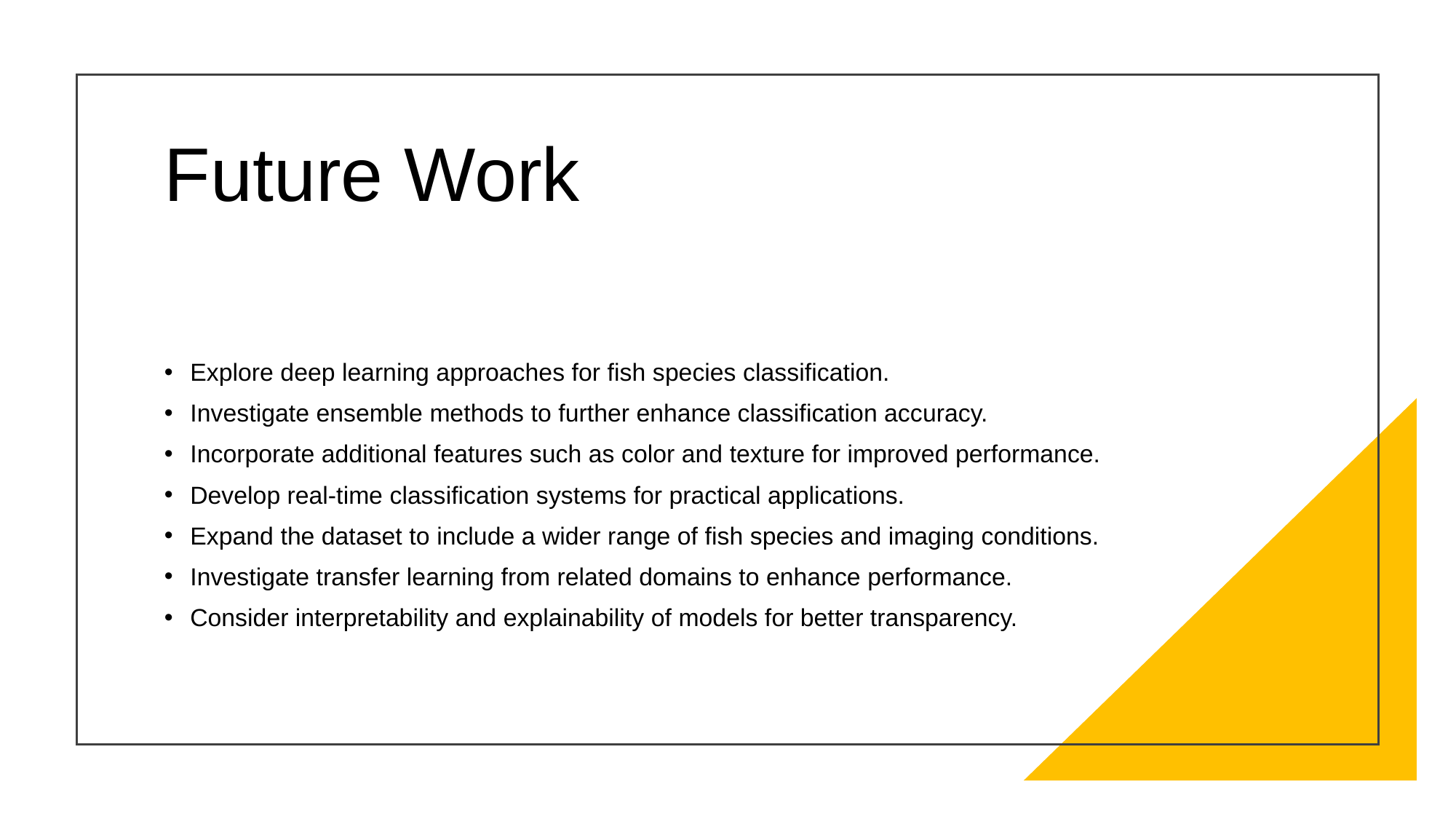

# Future Work
Explore deep learning approaches for fish species classification.
Investigate ensemble methods to further enhance classification accuracy.
Incorporate additional features such as color and texture for improved performance.
Develop real-time classification systems for practical applications.
Expand the dataset to include a wider range of fish species and imaging conditions.
Investigate transfer learning from related domains to enhance performance.
Consider interpretability and explainability of models for better transparency.